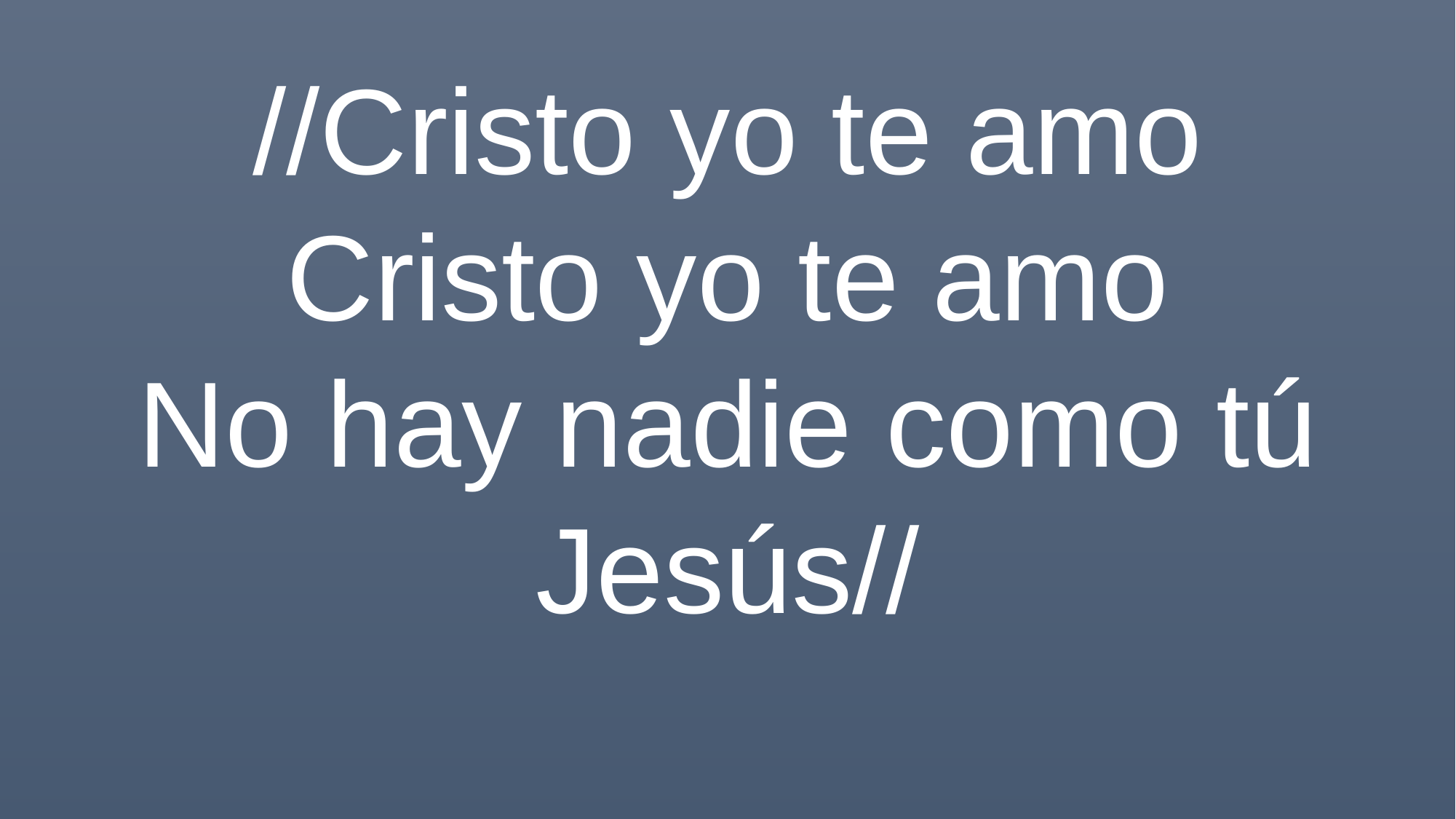

//Cristo yo te amo
Cristo yo te amo
No hay nadie como tú
Jesús//